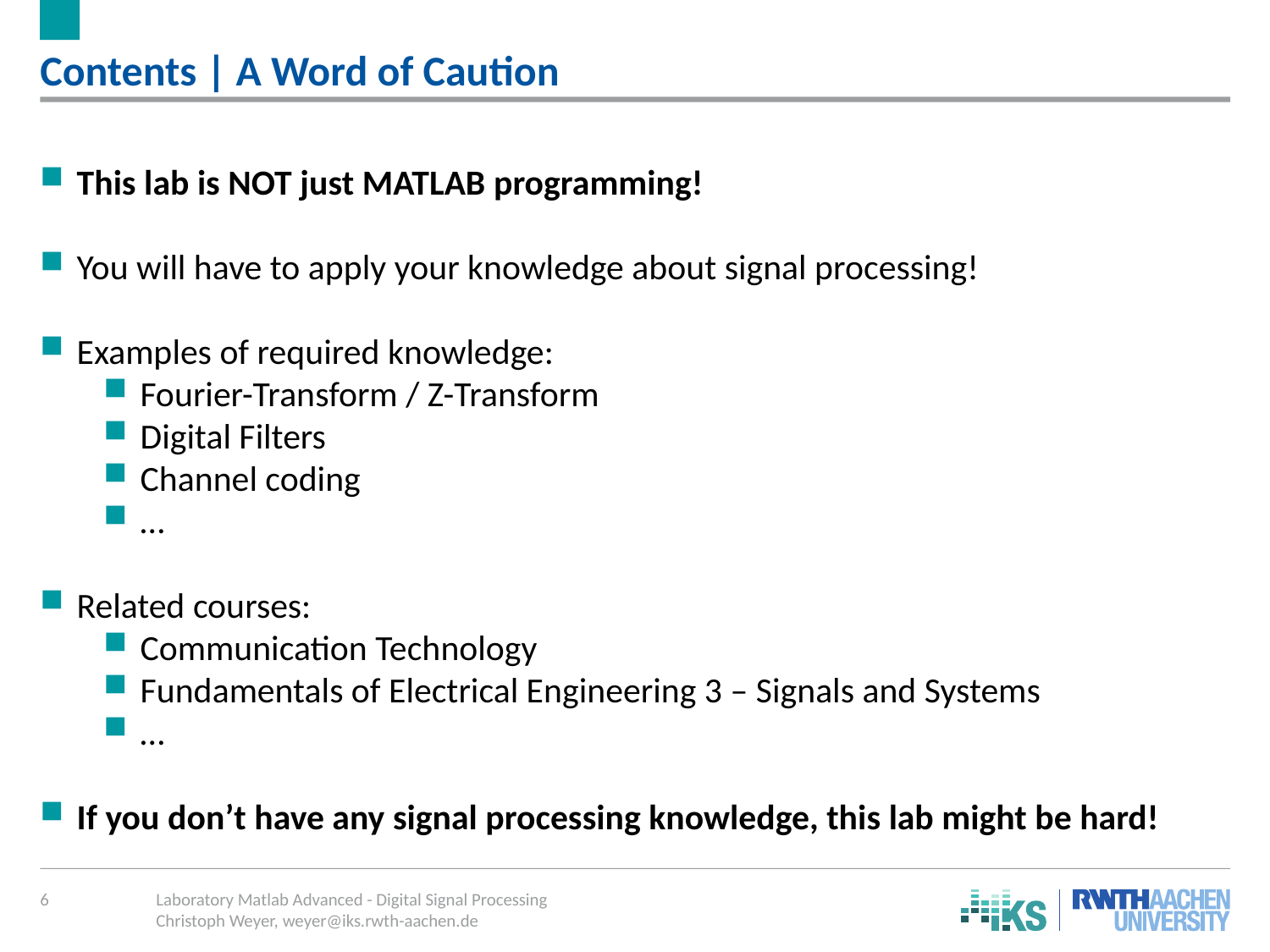

Contents | A Word of Caution
This lab is NOT just MATLAB programming!

You will have to apply your knowledge about signal processing!

Examples of required knowledge:
Fourier-Transform / Z-Transform
Digital Filters
Channel coding
…

Related courses:
Communication Technology
Fundamentals of Electrical Engineering 3 – Signals and Systems
…

If you don’t have any signal processing knowledge, this lab might be hard!